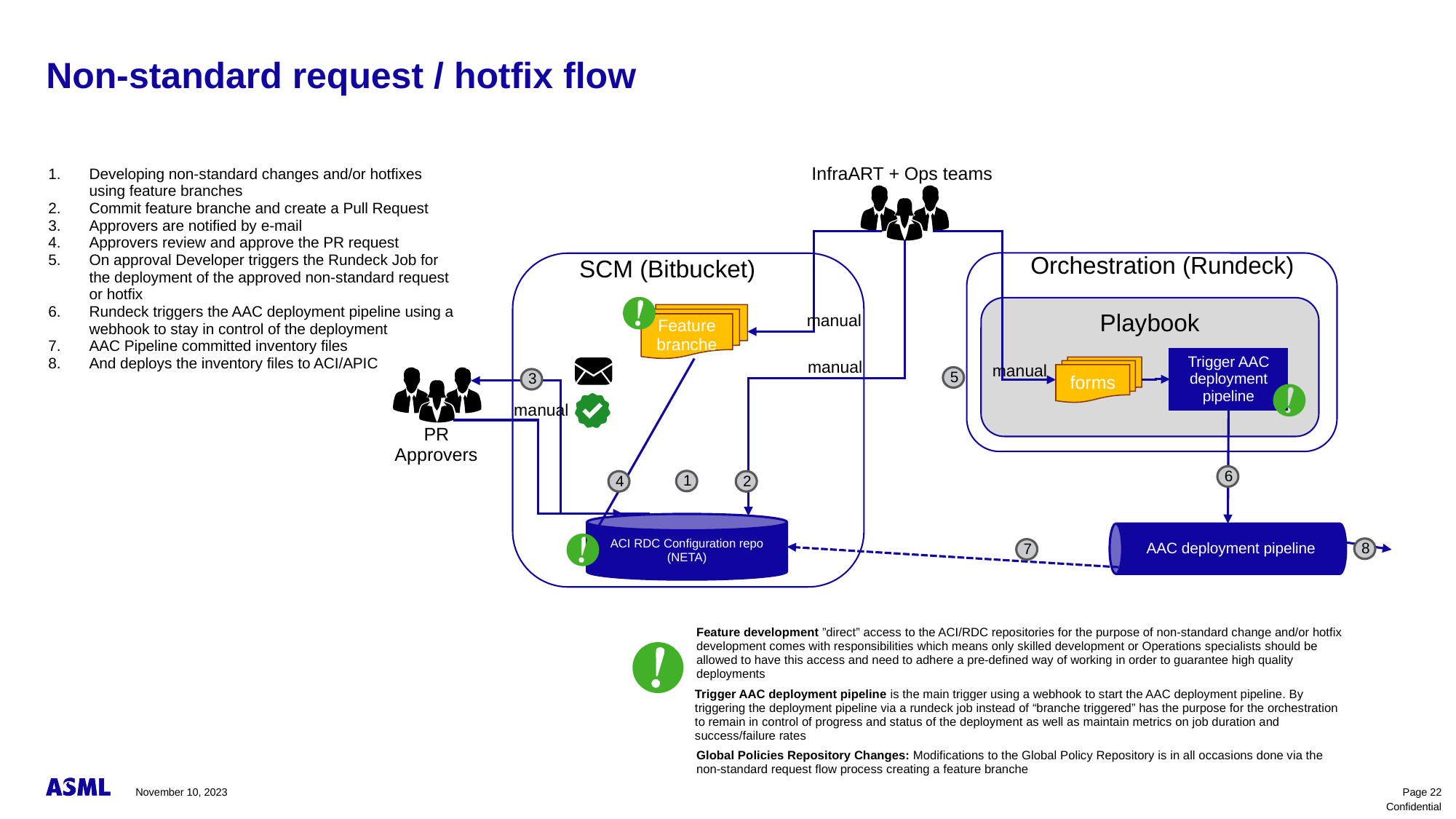

# Non-standard request / hotfix flow

InfraART + Ops teams
Developing non-standard changes and/or hotfixes using feature branches
Commit feature branche and create a Pull Request
Approvers are notified by e-mail
Approvers review and approve the PR request
On approval Developer triggers the Rundeck Job for the deployment of the approved non-standard request  or hotfix
Rundeck triggers the AAC deployment pipeline using a webhook to stay in control of the deployment
AAC Pipeline committed inventory files
And deploys the inventory files to ACI/APIC

Orchestration (Rundeck)

SCM (Bitbucket)

Playbook
Feature branche
manual
Trigger AAC deployment pipeline
forms

manual
manual

PR Approvers
5
3

manual
AAC deployment pipeline
6
1
4
2
ACI RDC Configuration repo
(NETA)

8
7
Feature development ”direct” access to the ACI/RDC repositories for the purpose of non-standard change and/or hotfix development comes with responsibilities which means only skilled development or Operations specialists should be allowed to have this access and need to adhere a pre-defined way of working in order to guarantee high quality deployments

Trigger AAC deployment pipeline is the main trigger using a webhook to start the AAC deployment pipeline. By triggering the deployment pipeline via a rundeck job instead of “branche triggered” has the purpose for the orchestration to remain in control of progress and status of the deployment as well as maintain metrics on job duration and success/failure rates
Global Policies Repository Changes: Modifications to the Global Policy Repository is in all occasions done via the non-standard request flow process creating a feature branche
November 10, 2023
Page 22